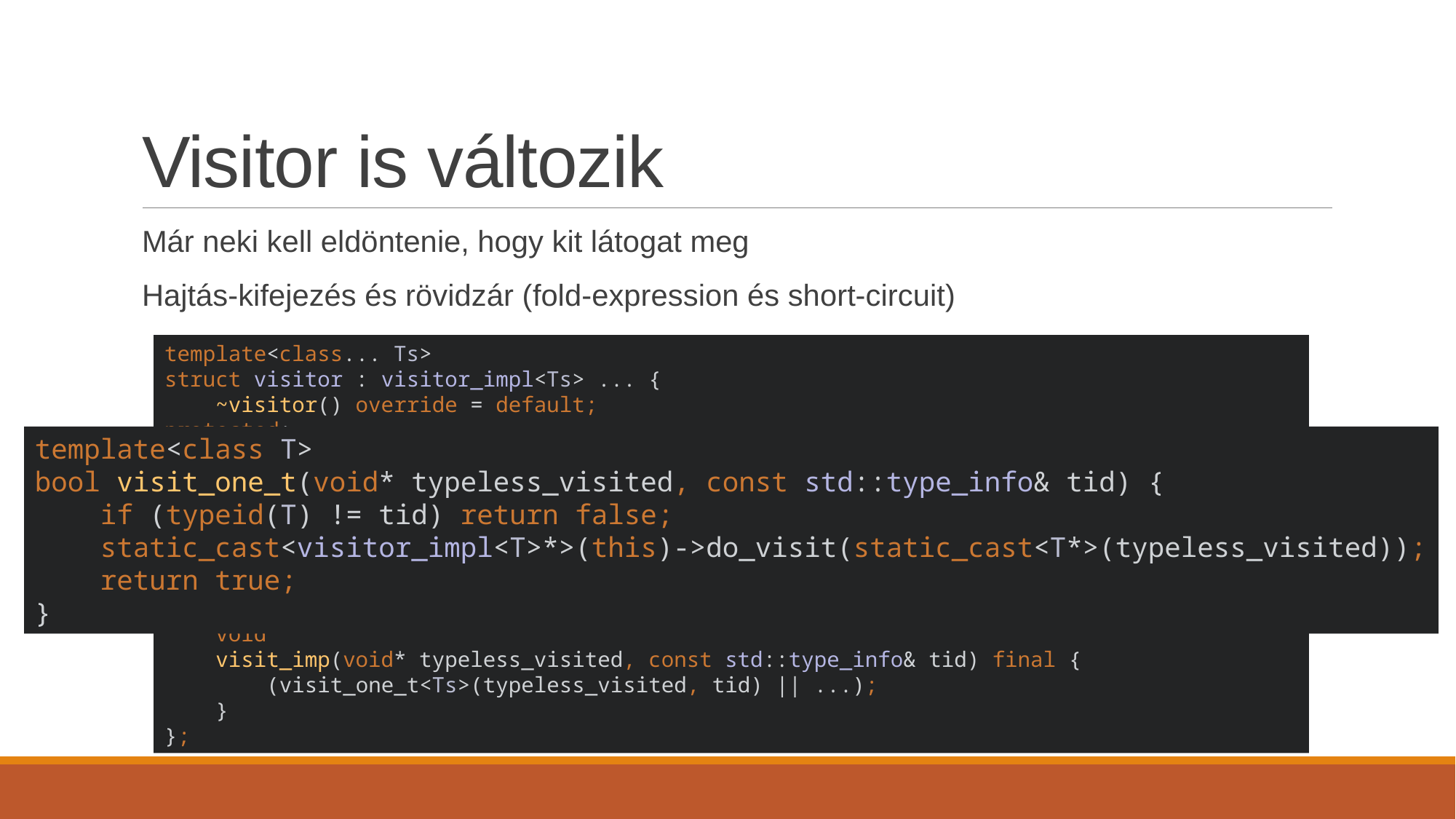

# Visitor is változik
Már neki kell eldöntenie, hogy kit látogat meg
Hajtás-kifejezés és rövidzár (fold-expression és short-circuit)
template<class... Ts>
struct visitor : visitor_impl<Ts> ... {
    ~visitor() override = default;
protected:
    template<class T>
    bool visit_one_t(void* typeless_visited, const std::type_info& tid) {
        if (typeid(T) != tid) return false;
        static_cast<visitor_impl<T>*>(this)->do_visit(static_cast<T*>(typeless_visited));
        return true;
    }
    void
    visit_imp(void* typeless_visited, const std::type_info& tid) final {
        (visit_one_t<Ts>(typeless_visited, tid) || ...);
    }
};
template<class T>
bool visit_one_t(void* typeless_visited, const std::type_info& tid) {
    if (typeid(T) != tid) return false;
    static_cast<visitor_impl<T>*>(this)->do_visit(static_cast<T*>(typeless_visited));
    return true;
}